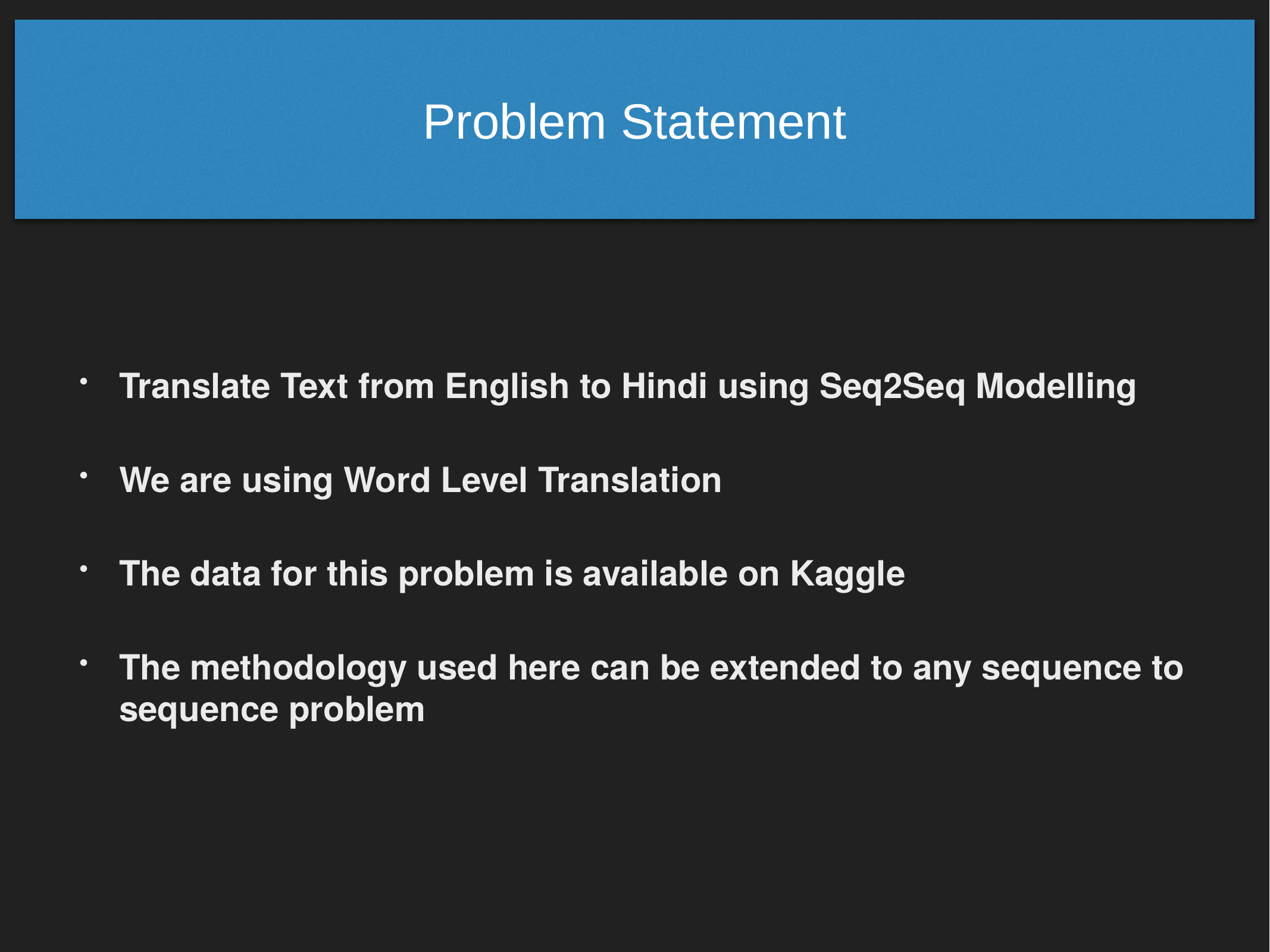

# Problem Statement
Translate Text from English to Hindi using Seq2Seq Modelling
We are using Word Level Translation
The data for this problem is available on Kaggle
The methodology used here can be extended to any sequence to sequence problem